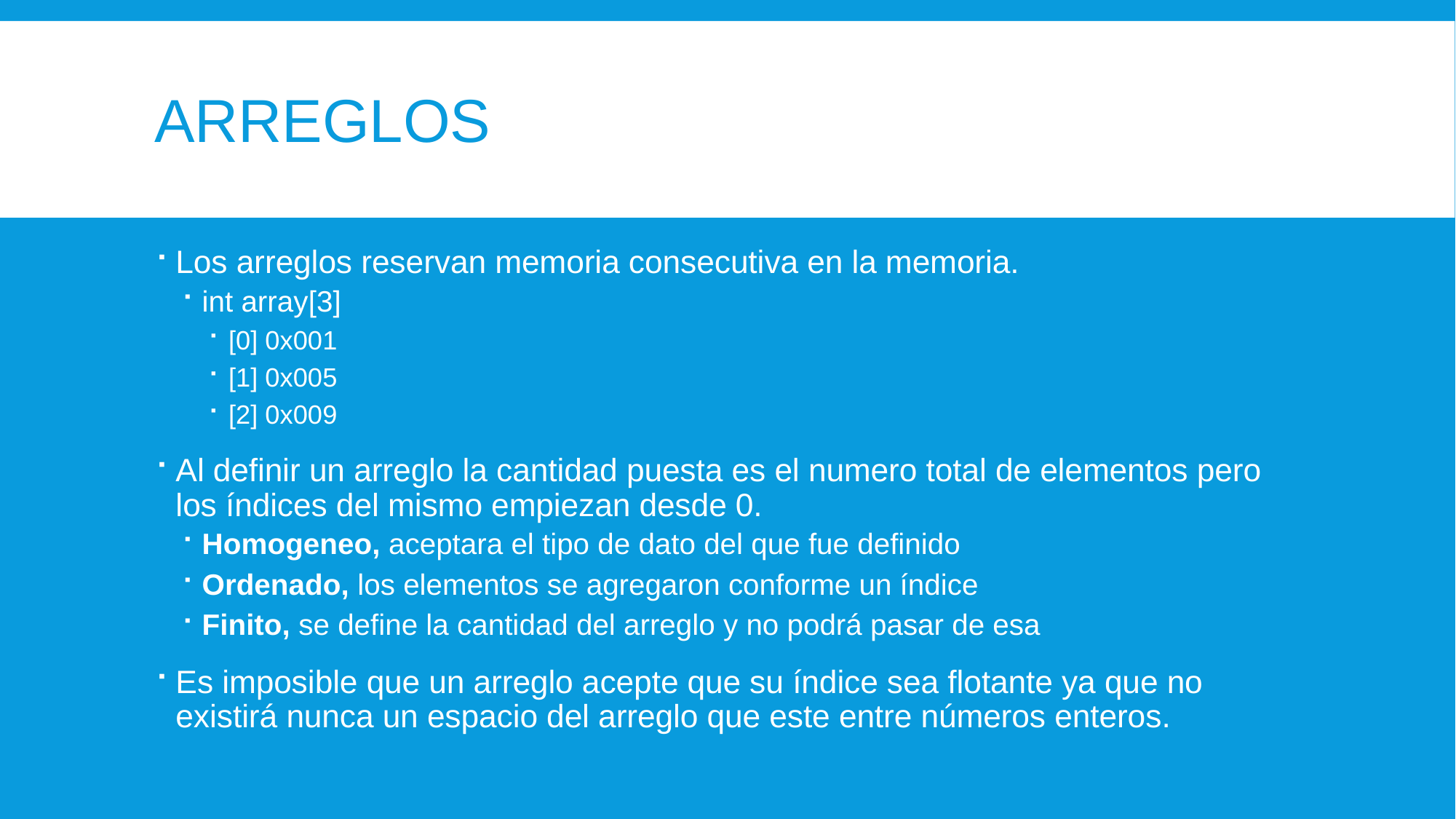

# Arreglos
Los arreglos reservan memoria consecutiva en la memoria.
int array[3]
[0] 0x001
[1] 0x005
[2] 0x009
Al definir un arreglo la cantidad puesta es el numero total de elementos pero los índices del mismo empiezan desde 0.
Homogeneo, aceptara el tipo de dato del que fue definido
Ordenado, los elementos se agregaron conforme un índice
Finito, se define la cantidad del arreglo y no podrá pasar de esa
Es imposible que un arreglo acepte que su índice sea flotante ya que no existirá nunca un espacio del arreglo que este entre números enteros.